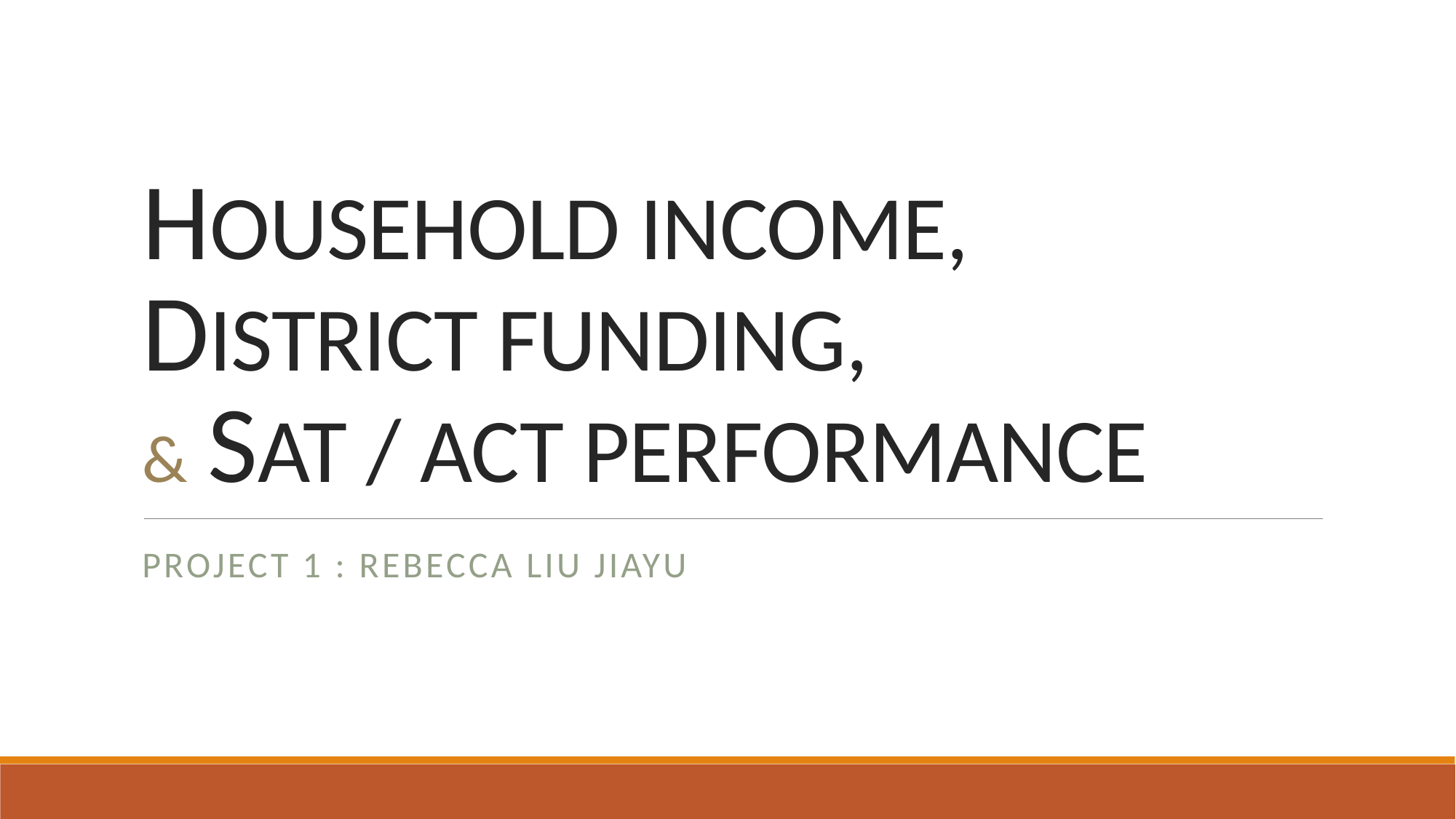

# HOUSEHOLD INCOME, DISTRICT FUNDING, & SAT / ACT PERFORMANCE
Project 1 : Rebecca Liu jiayu